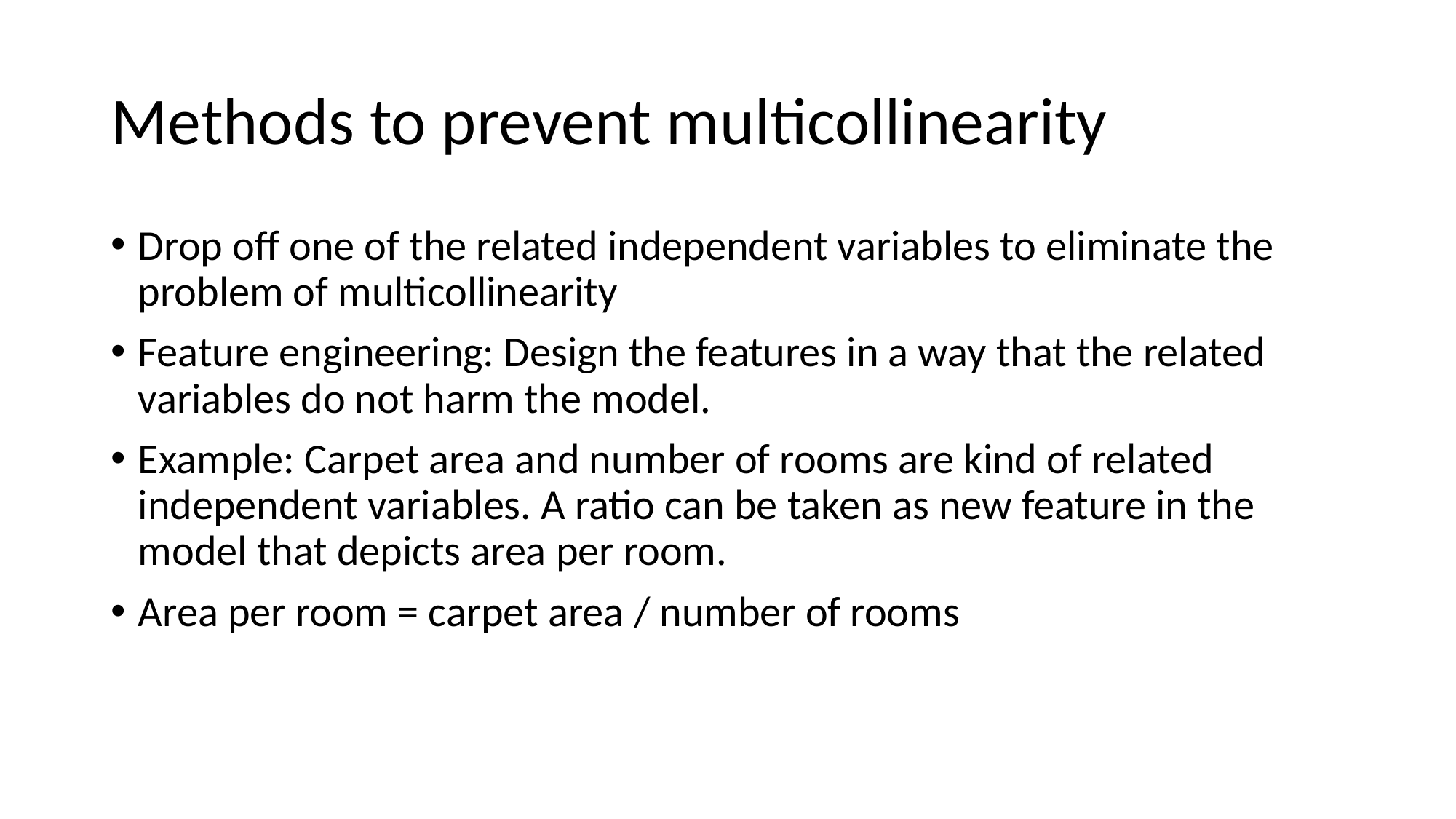

# Methods to prevent multicollinearity
Drop off one of the related independent variables to eliminate the problem of multicollinearity
Feature engineering: Design the features in a way that the related variables do not harm the model.
Example: Carpet area and number of rooms are kind of related independent variables. A ratio can be taken as new feature in the model that depicts area per room.
Area per room = carpet area / number of rooms